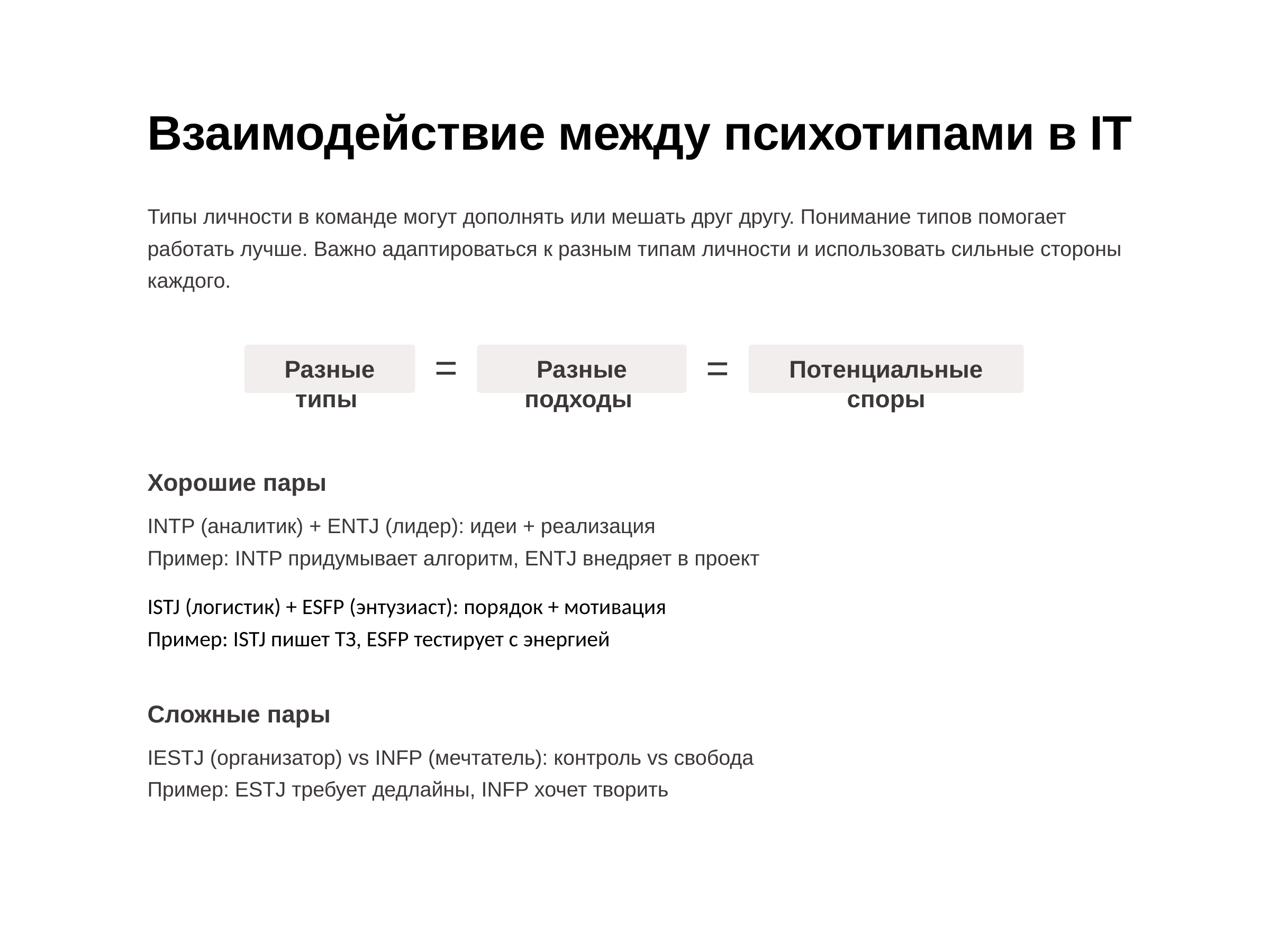

Взаимодействие между психотипами в IT
Типы личности в команде могут дополнять или мешать друг другу. Понимание типов помогает работать лучше. Важно адаптироваться к разным типам личности и использовать сильные стороны каждого.

Разные типы
Разные подходы
Потенциальные споры
=
=
Хорошие пары
INTP (аналитик) + ENTJ (лидер): идеи + реализация
Пример: INTP придумывает алгоритм, ENTJ внедряет в проект

ISTJ (логистик) + ESFP (энтузиаст): порядок + мотивация
Пример: ISTJ пишет ТЗ, ESFP тестирует с энергией

Сложные пары
IESTJ (организатор) vs INFP (мечтатель): контроль vs свобода
Пример: ESTJ требует дедлайны, INFP хочет творить